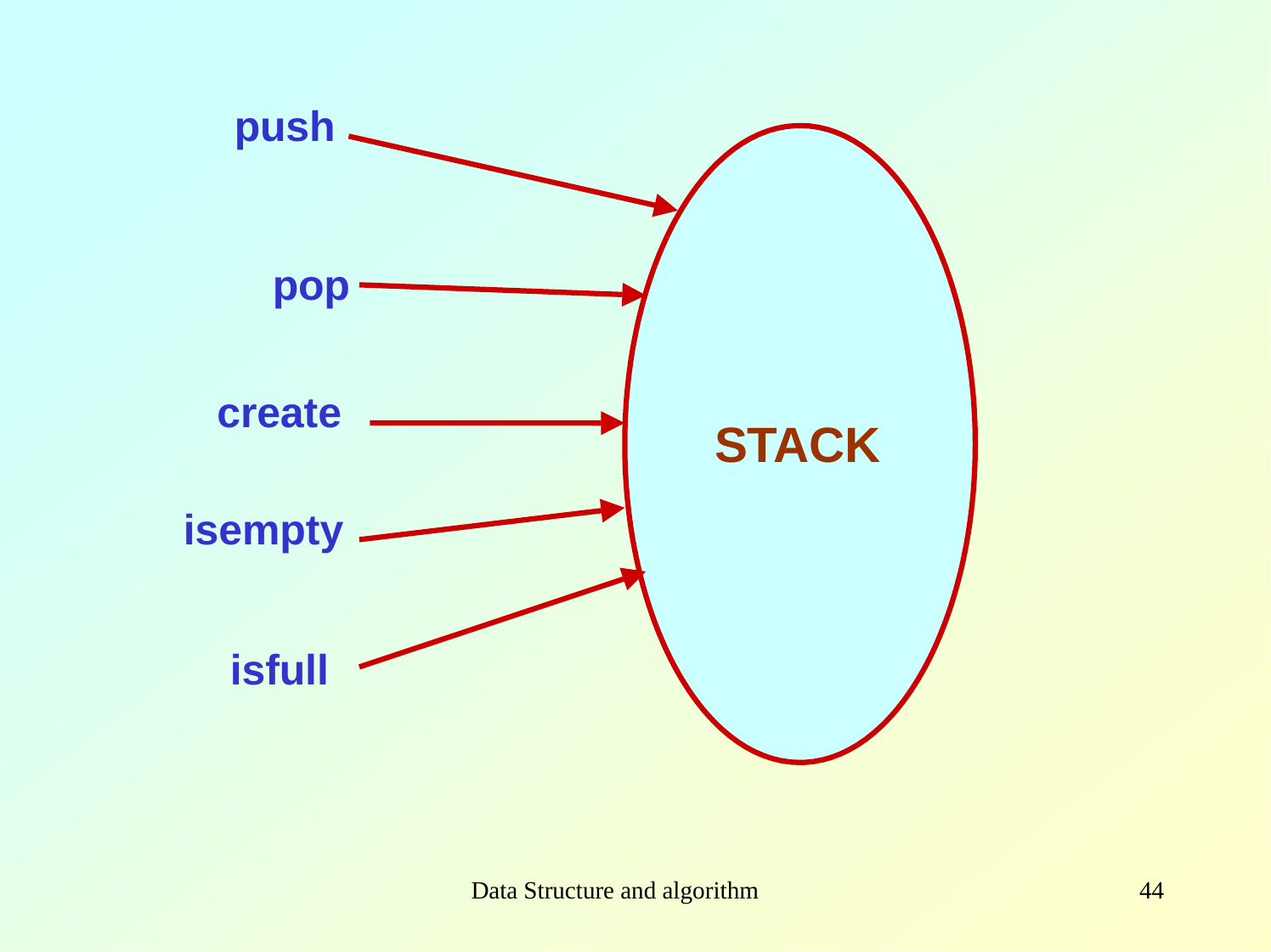

# push

pop
create
STACK
isempty

isfull
Data Structure and algorithm
44